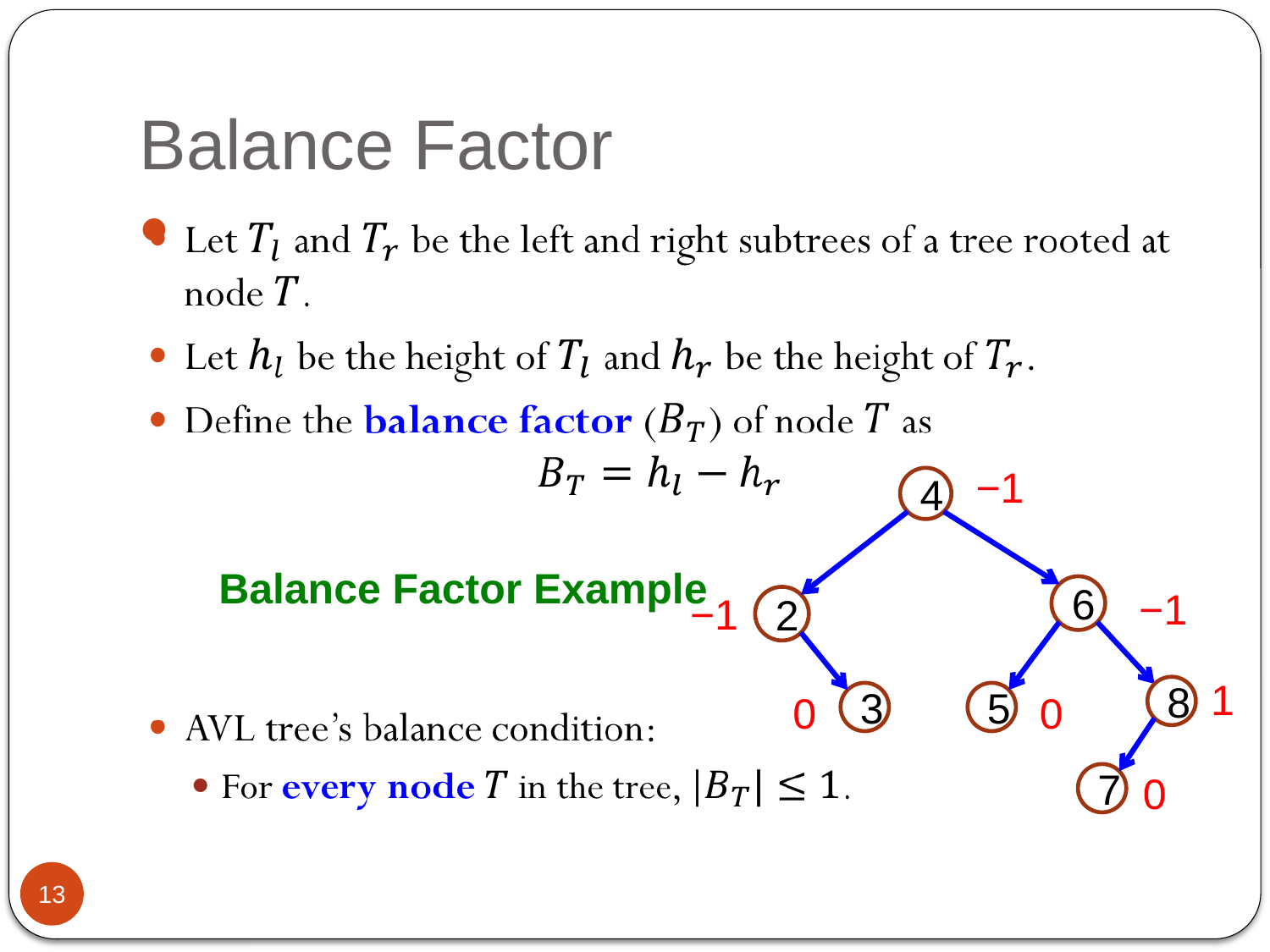

# Balance Factor

−1
4
6
2
8
3
5
7
Balance Factor Example
−1
−1
1
0
0
0
13